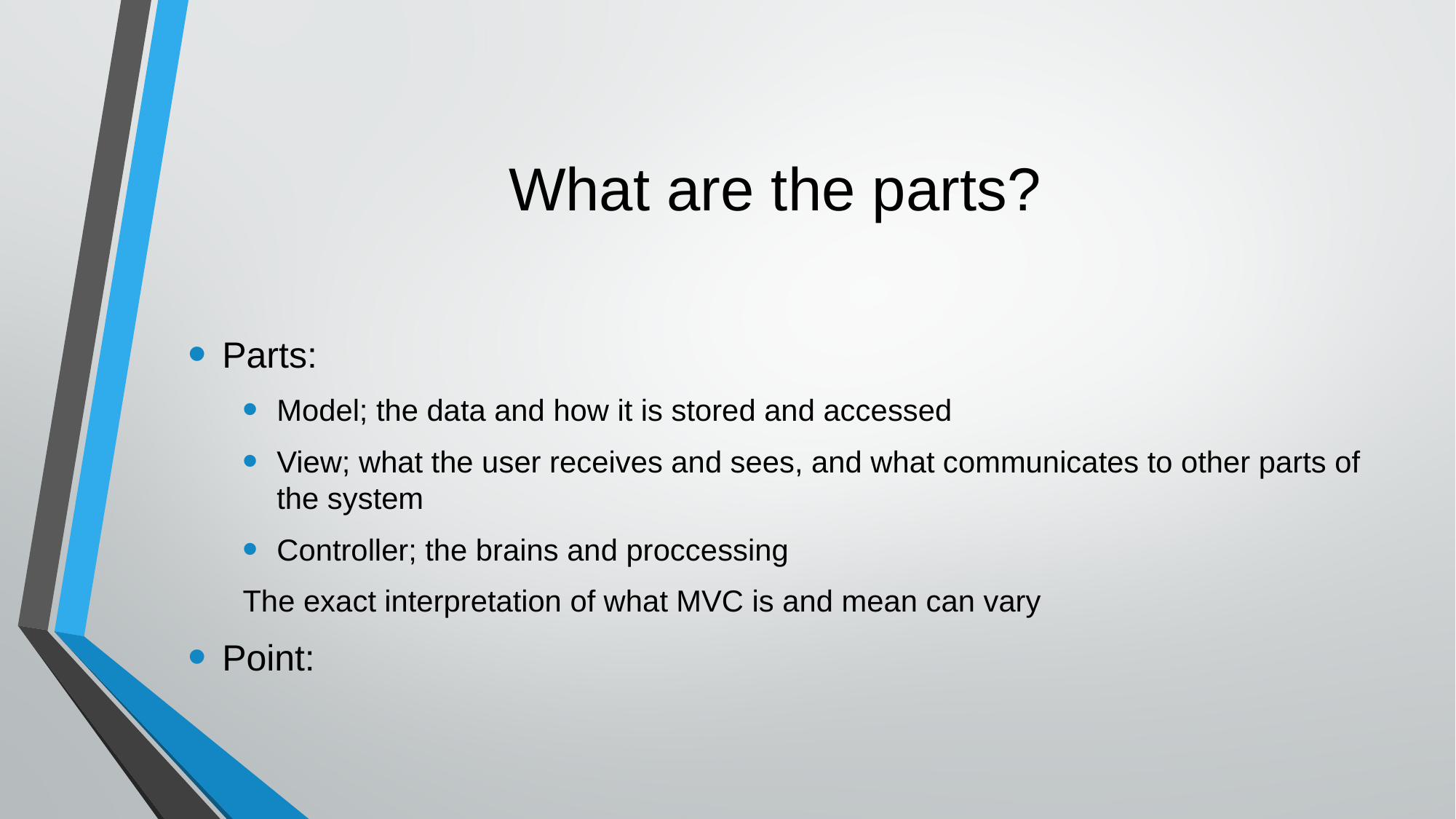

# What are the parts?
Parts:
Model; the data and how it is stored and accessed
View; what the user receives and sees, and what communicates to other parts of the system
Controller; the brains and proccessing
The exact interpretation of what MVC is and mean can vary
Point: